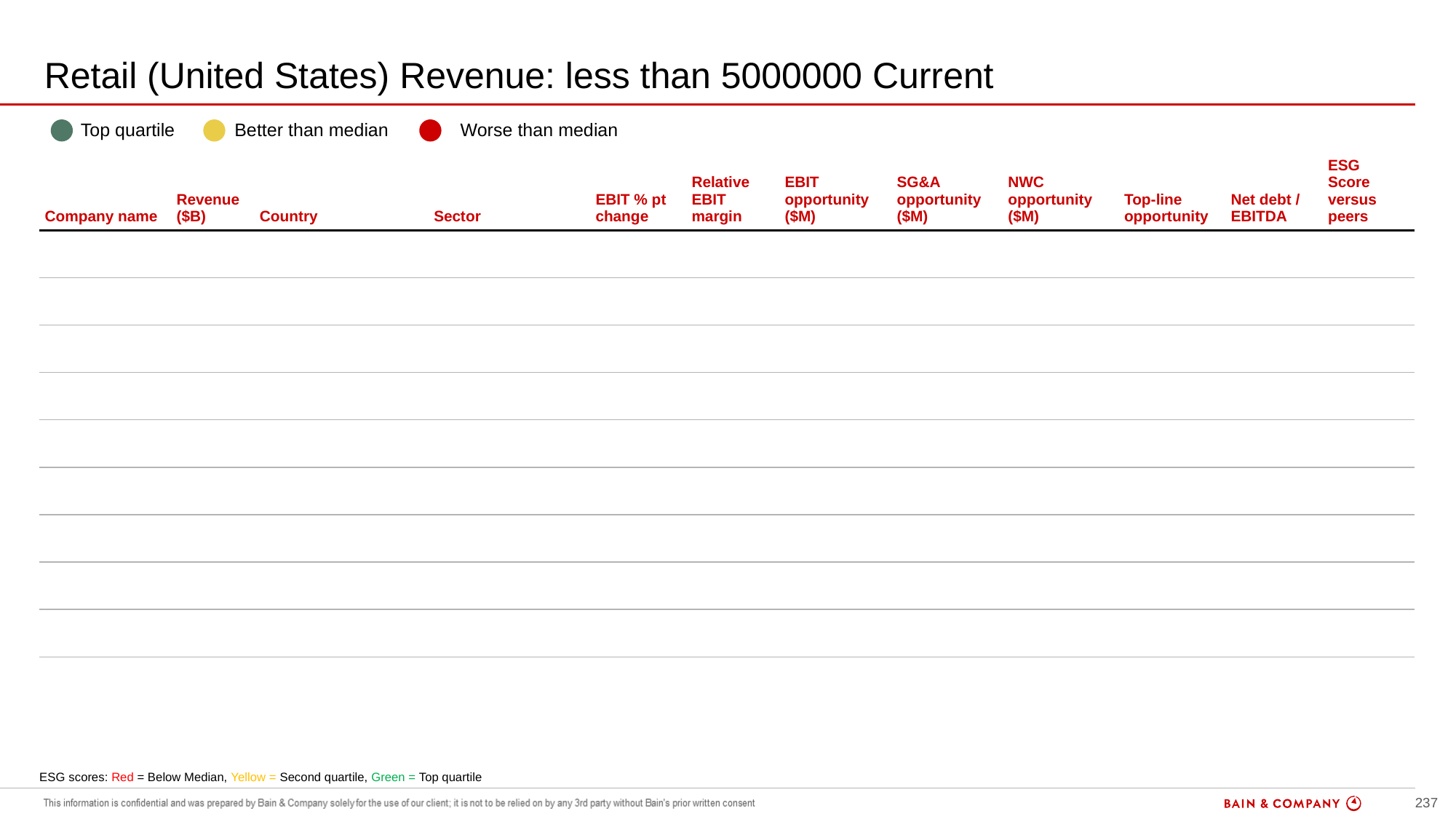

# Retail (United States) Revenue: less than 5000000 Current
|  | Top quartile |  | Better than median |  | Worse than median |
| --- | --- | --- | --- | --- | --- |
| Company name | Revenue ($B) | Country | Sector | EBIT % pt change | Relative EBIT margin | EBIT opportunity ($M) | SG&A opportunity ($M) | NWC opportunity ($M) | Top-line opportunity | Net debt / EBITDA | ESG Score versus peers |
| --- | --- | --- | --- | --- | --- | --- | --- | --- | --- | --- | --- |
|  |  |  |  |  |  |  |  |  |  |  |  |
|  |  |  |  |  |  |  |  |  |  |  |  |
|  |  |  |  |  |  |  |  |  |  |  |  |
|  |  |  |  |  |  |  |  |  |  |  |  |
|  |  |  |  |  |  |  |  |  |  |  |  |
|  |  |  |  |  |  |  |  |  |  |  |  |
|  |  |  |  |  |  |  |  |  |  |  |  |
|  |  |  |  |  |  |  |  |  |  |  |  |
|  |  |  |  |  |  |  |  |  |  |  |  |
|  |  |  |  |  |  |  |  |  |  |  |  |
ESG scores: Red = Below Median, Yellow = Second quartile, Green = Top quartile